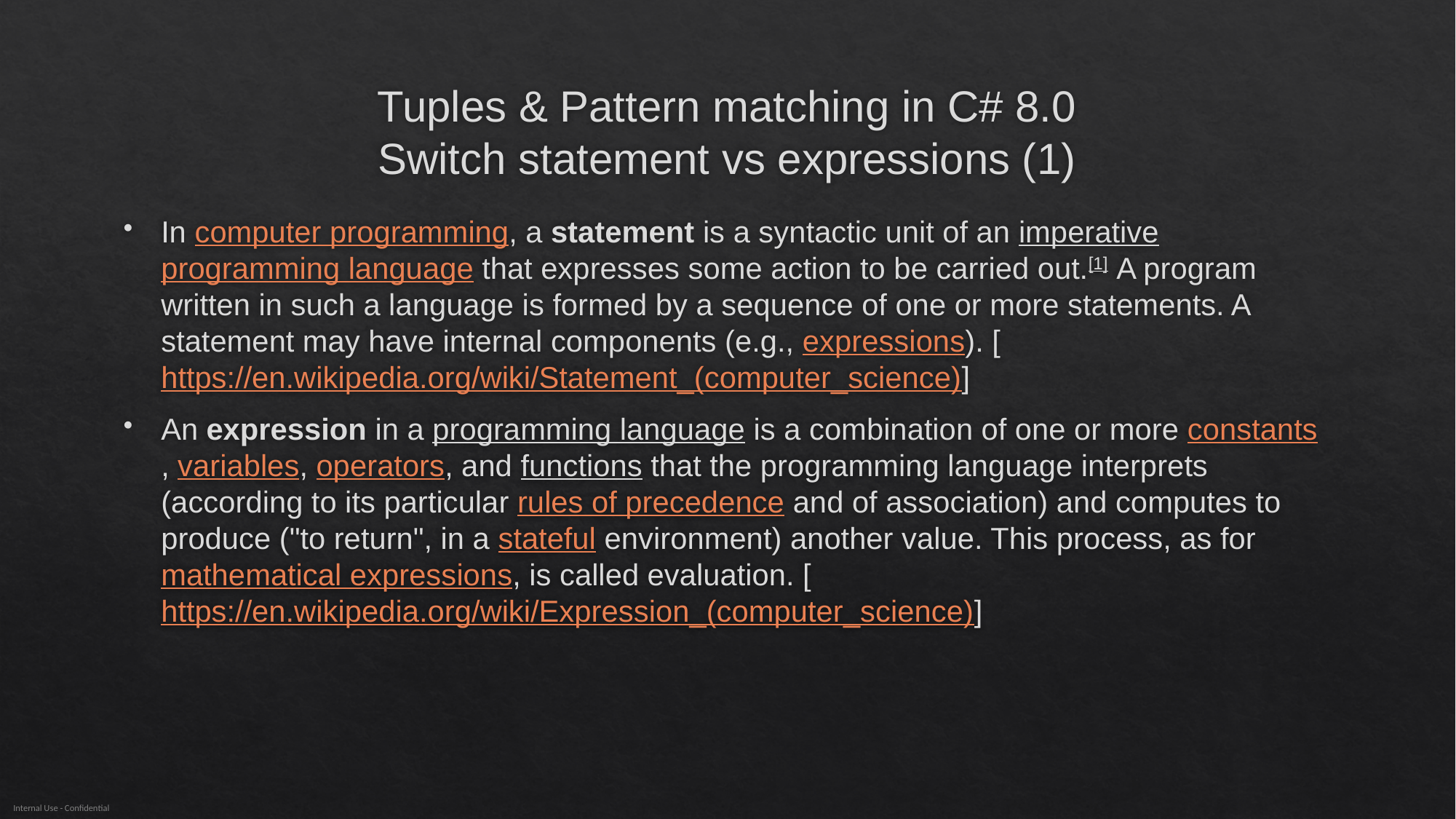

# Tuples & Pattern matching in C# 8.0 Switch statement vs expressions (1)
In computer programming, a statement is a syntactic unit of an imperative programming language that expresses some action to be carried out.[1] A program written in such a language is formed by a sequence of one or more statements. A statement may have internal components (e.g., expressions). [https://en.wikipedia.org/wiki/Statement_(computer_science)]
An expression in a programming language is a combination of one or more constants, variables, operators, and functions that the programming language interprets (according to its particular rules of precedence and of association) and computes to produce ("to return", in a stateful environment) another value. This process, as for mathematical expressions, is called evaluation. [https://en.wikipedia.org/wiki/Expression_(computer_science)]